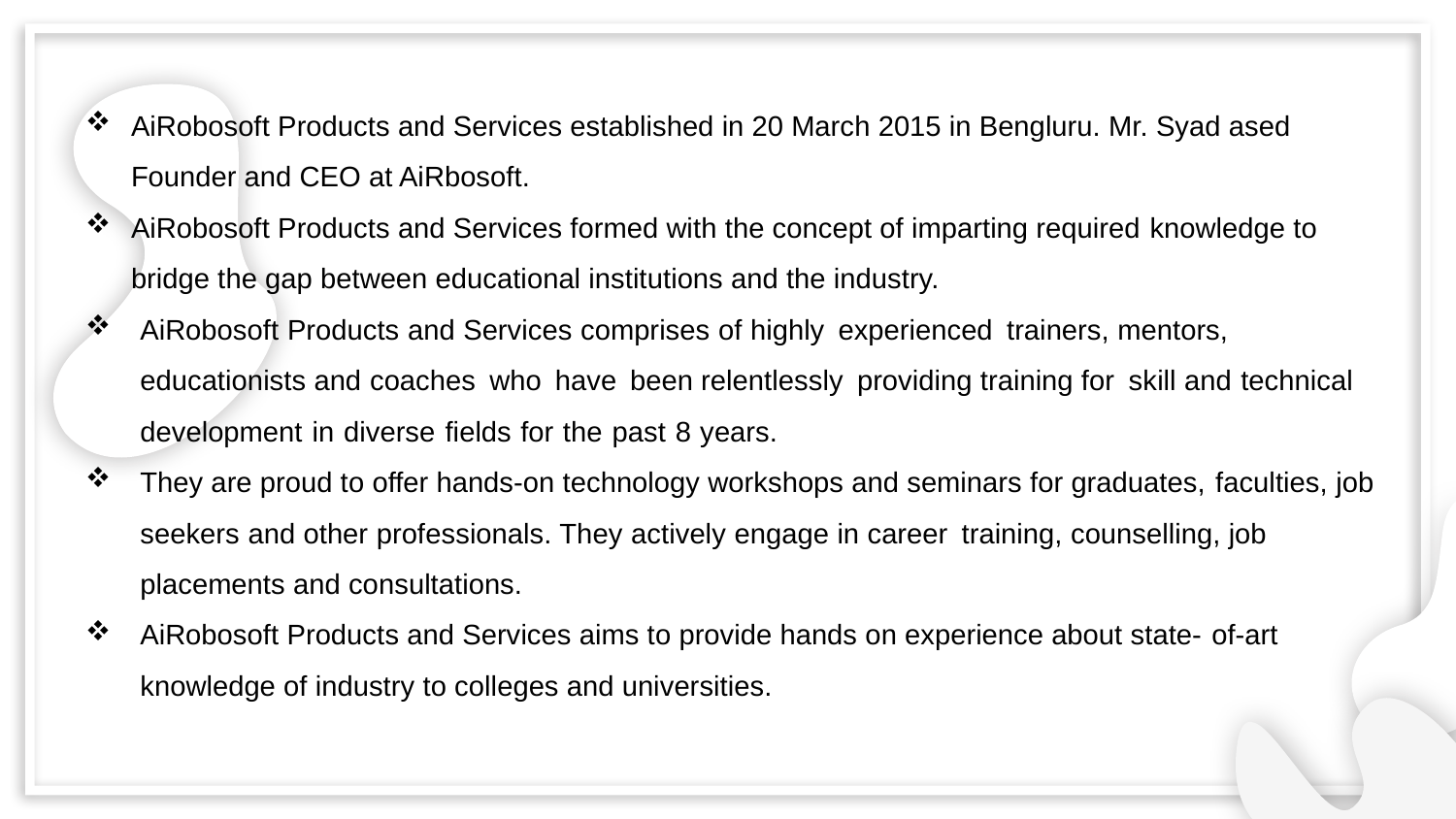

AiRobosoft Products and Services established in 20 March 2015 in Bengluru. Mr. Syad ased Founder and CEO at AiRbosoft.
AiRobosoft Products and Services formed with the concept of imparting required knowledge to bridge the gap between educational institutions and the industry.
AiRobosoft Products and Services comprises of highly experienced trainers, mentors, educationists and coaches who have been relentlessly providing training for skill and technical development in diverse fields for the past 8 years.
They are proud to offer hands-on technology workshops and seminars for graduates, faculties, job seekers and other professionals. They actively engage in career training, counselling, job placements and consultations.
AiRobosoft Products and Services aims to provide hands on experience about state- of-art knowledge of industry to colleges and universities.